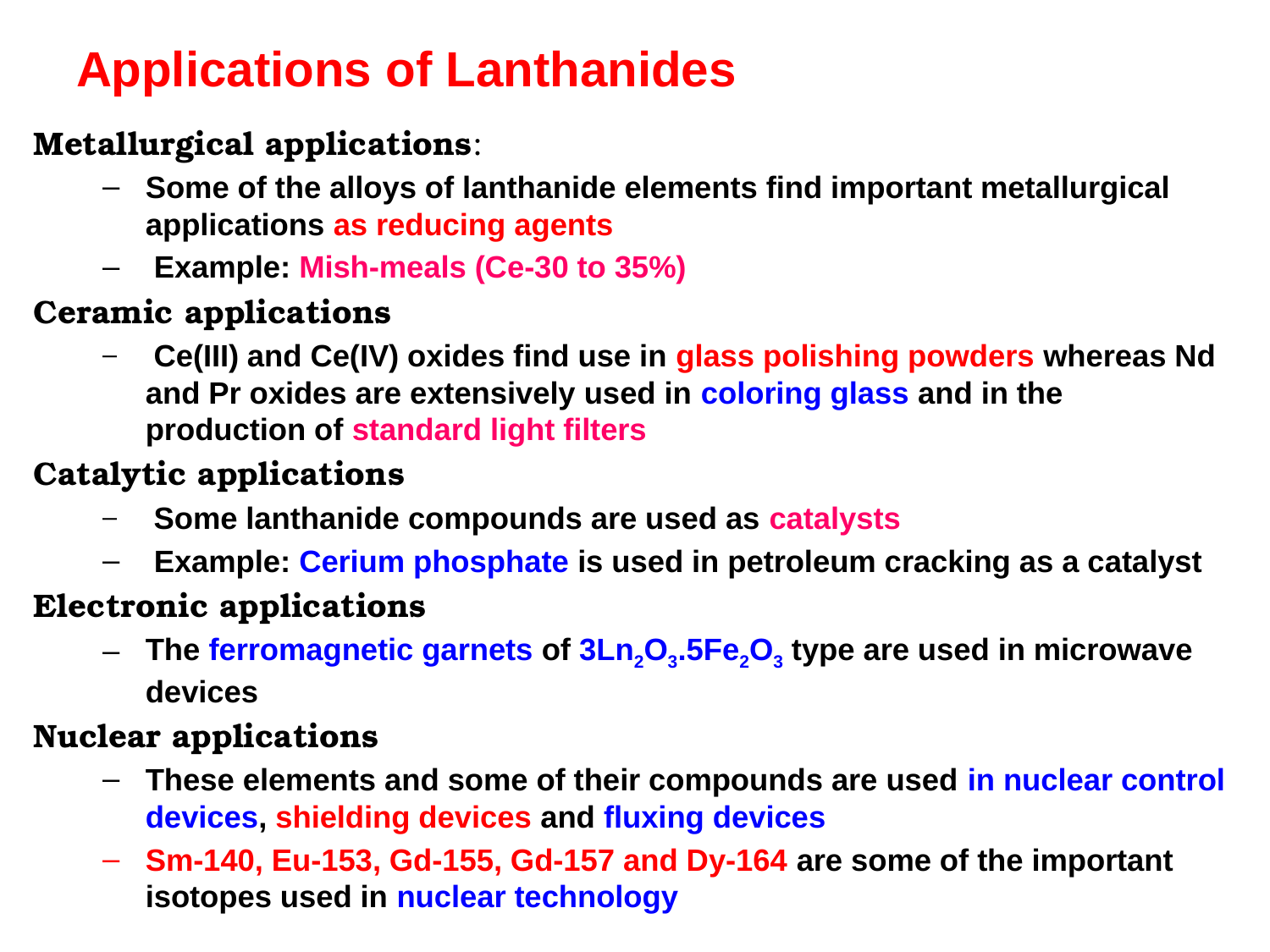

# Applications of Lanthanides
Metallurgical applications:
Some of the alloys of lanthanide elements find important metallurgical applications as reducing agents
 Example: Mish-meals (Ce-30 to 35%)
Ceramic applications
 Ce(III) and Ce(IV) oxides find use in glass polishing powders whereas Nd and Pr oxides are extensively used in coloring glass and in the production of standard light filters
Catalytic applications
 Some lanthanide compounds are used as catalysts
 Example: Cerium phosphate is used in petroleum cracking as a catalyst
Electronic applications
The ferromagnetic garnets of 3Ln2O3.5Fe2O3 type are used in microwave devices
Nuclear applications
These elements and some of their compounds are used in nuclear control devices, shielding devices and fluxing devices
Sm-140, Eu-153, Gd-155, Gd-157 and Dy-164 are some of the important isotopes used in nuclear technology